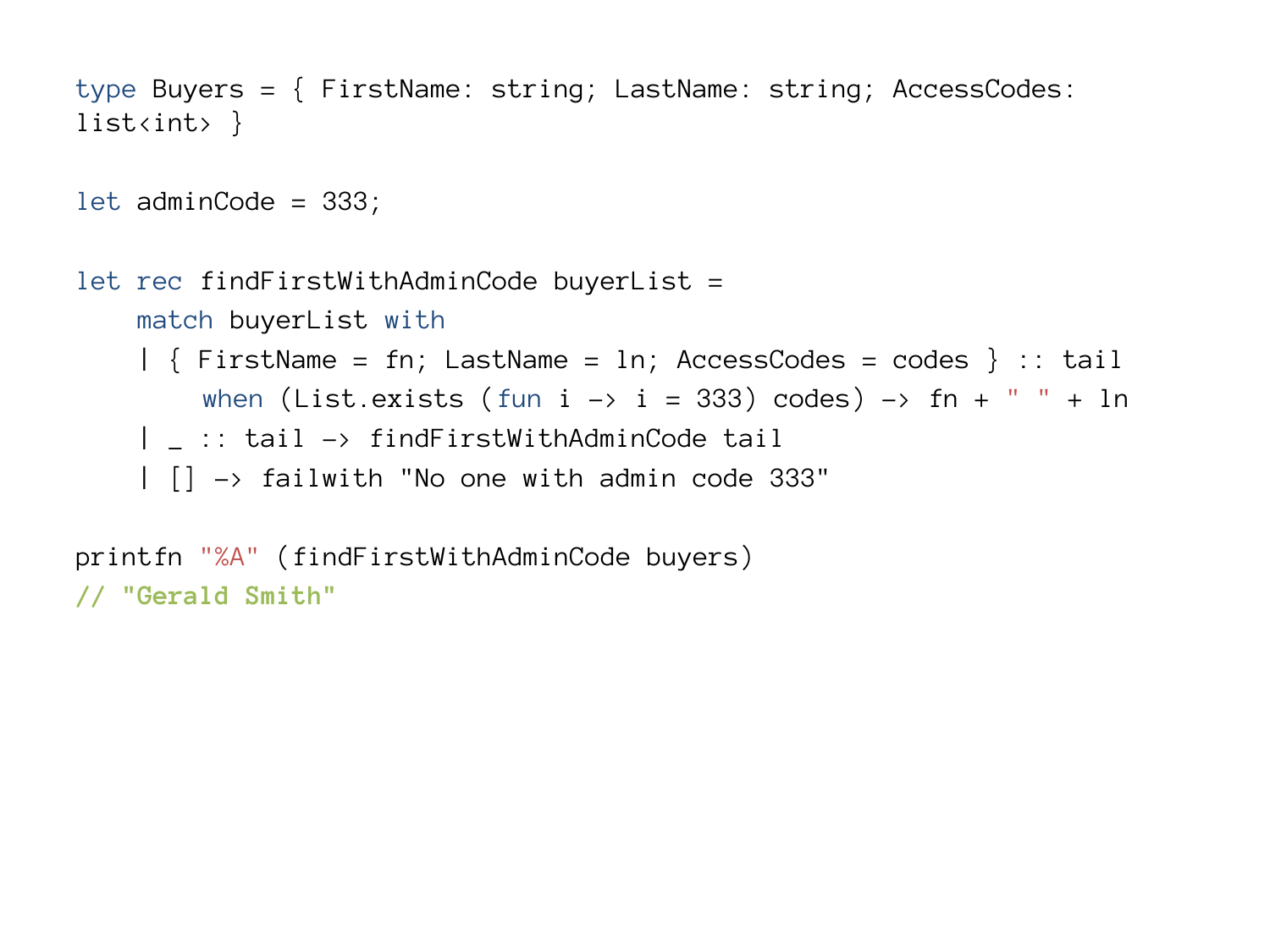

type Buyers = { FirstName: string; LastName: string; AccessCodes: list<int> }

let adminCode = 333;

let rec findFirstWithAdminCode buyerList =
    match buyerList with
    | { FirstName = fn; LastName = ln; AccessCodes = codes } :: tail
	when (List.exists (fun i -> i = 333) codes) -> fn + " " + ln
    | _ :: tail -> findFirstWithAdminCode tail
    | [] -> failwith "No one with admin code 333"

printfn "%A" (findFirstWithAdminCode buyers)
// "Gerald Smith"